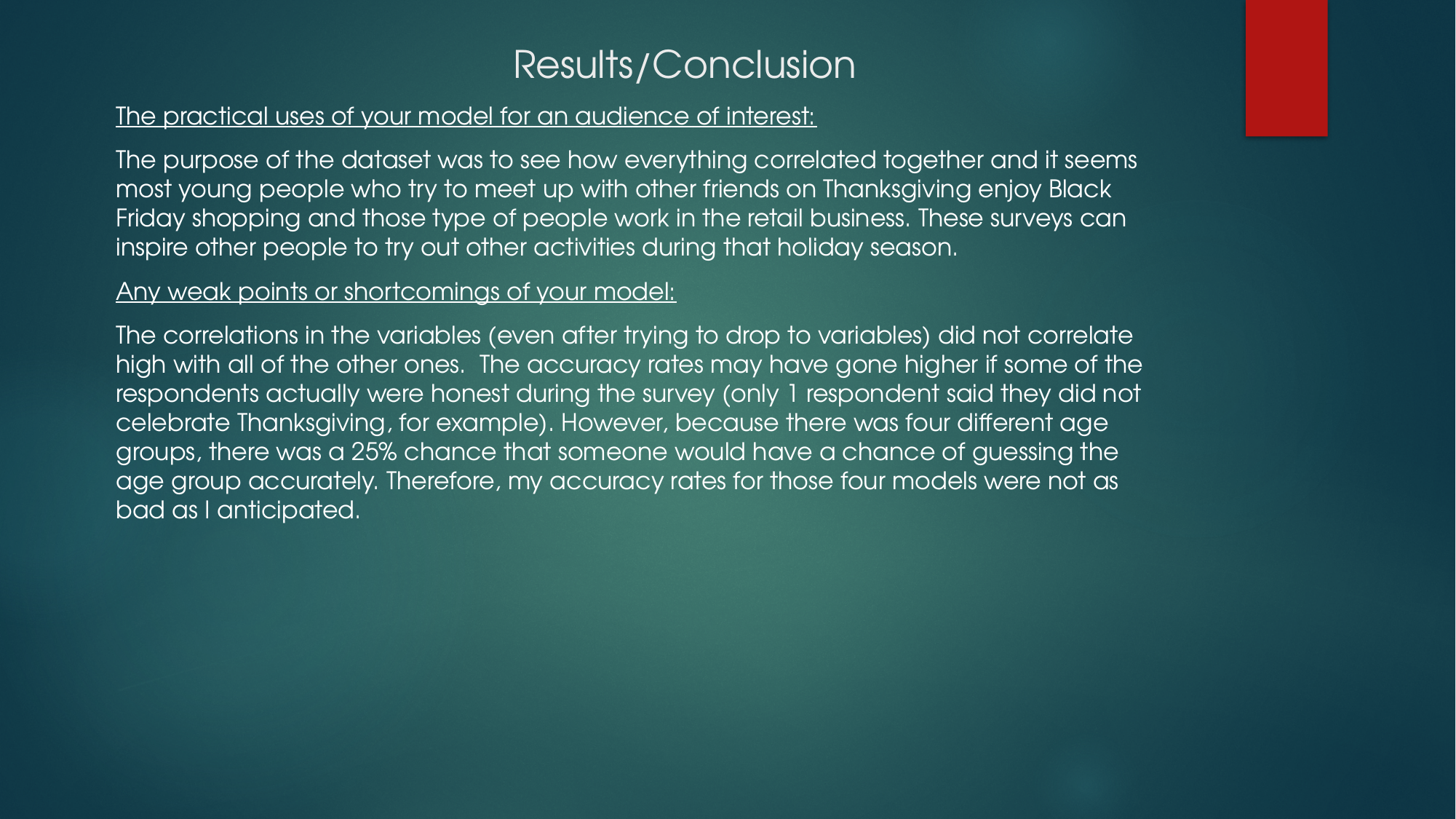

# Results/Conclusion
The practical uses of your model for an audience of interest:
The purpose of the dataset was to see how everything correlated together and it seems most young people who try to meet up with other friends on Thanksgiving enjoy Black Friday shopping and those type of people work in the retail business. These surveys can inspire other people to try out other activities during that holiday season.
Any weak points or shortcomings of your model:
The correlations in the variables (even after trying to drop to variables) did not correlate high with all of the other ones.  The accuracy rates may have gone higher if some of the respondents actually were honest during the survey (only 1 respondent said they did not celebrate Thanksgiving, for example). However, because there was four different age groups, there was a 25% chance that someone would have a chance of guessing the age group accurately. Therefore, my accuracy rates for those four models were not as bad as I anticipated.